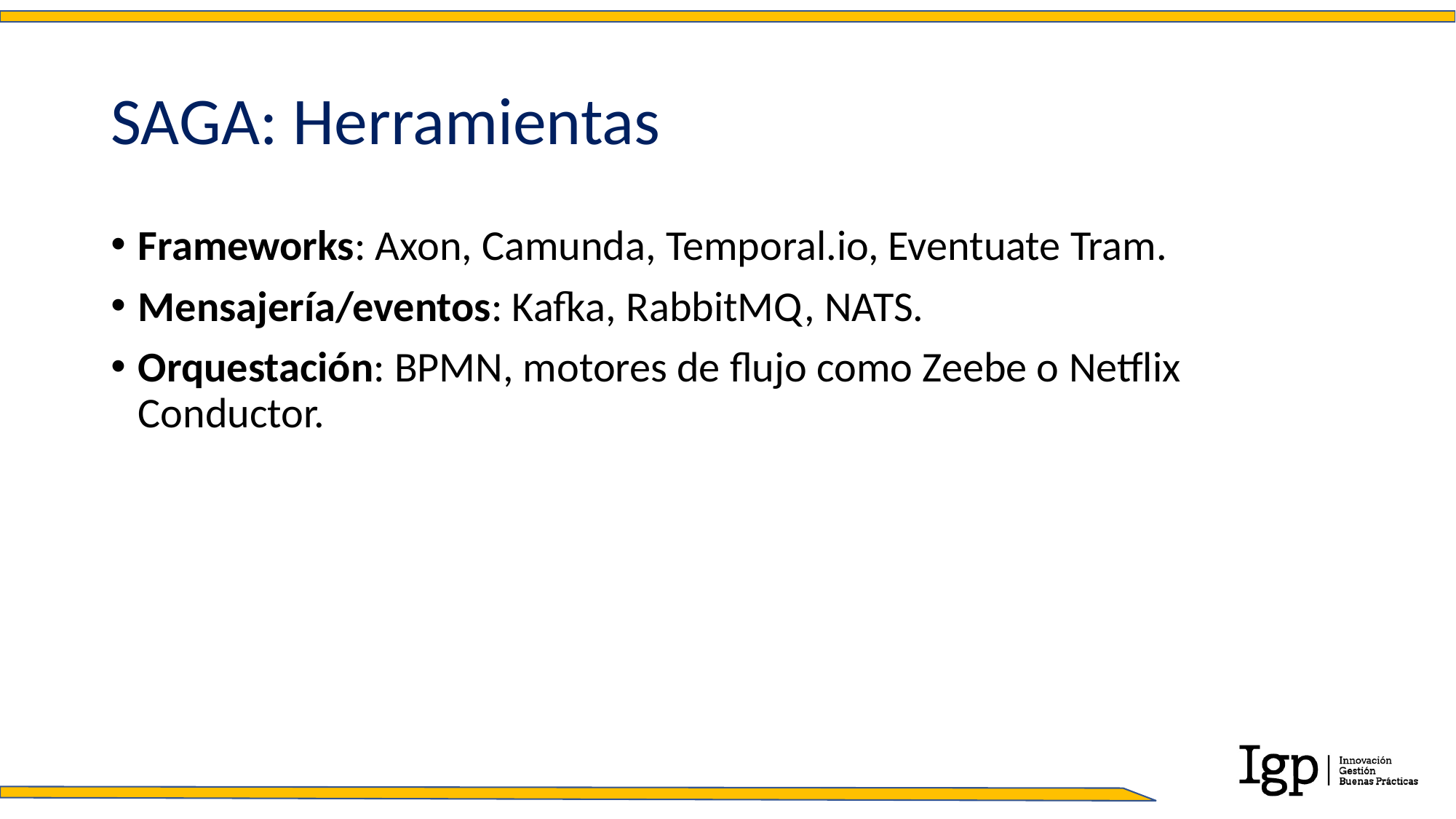

# SAGA: Herramientas
Frameworks: Axon, Camunda, Temporal.io, Eventuate Tram.
Mensajería/eventos: Kafka, RabbitMQ, NATS.
Orquestación: BPMN, motores de flujo como Zeebe o Netflix Conductor.